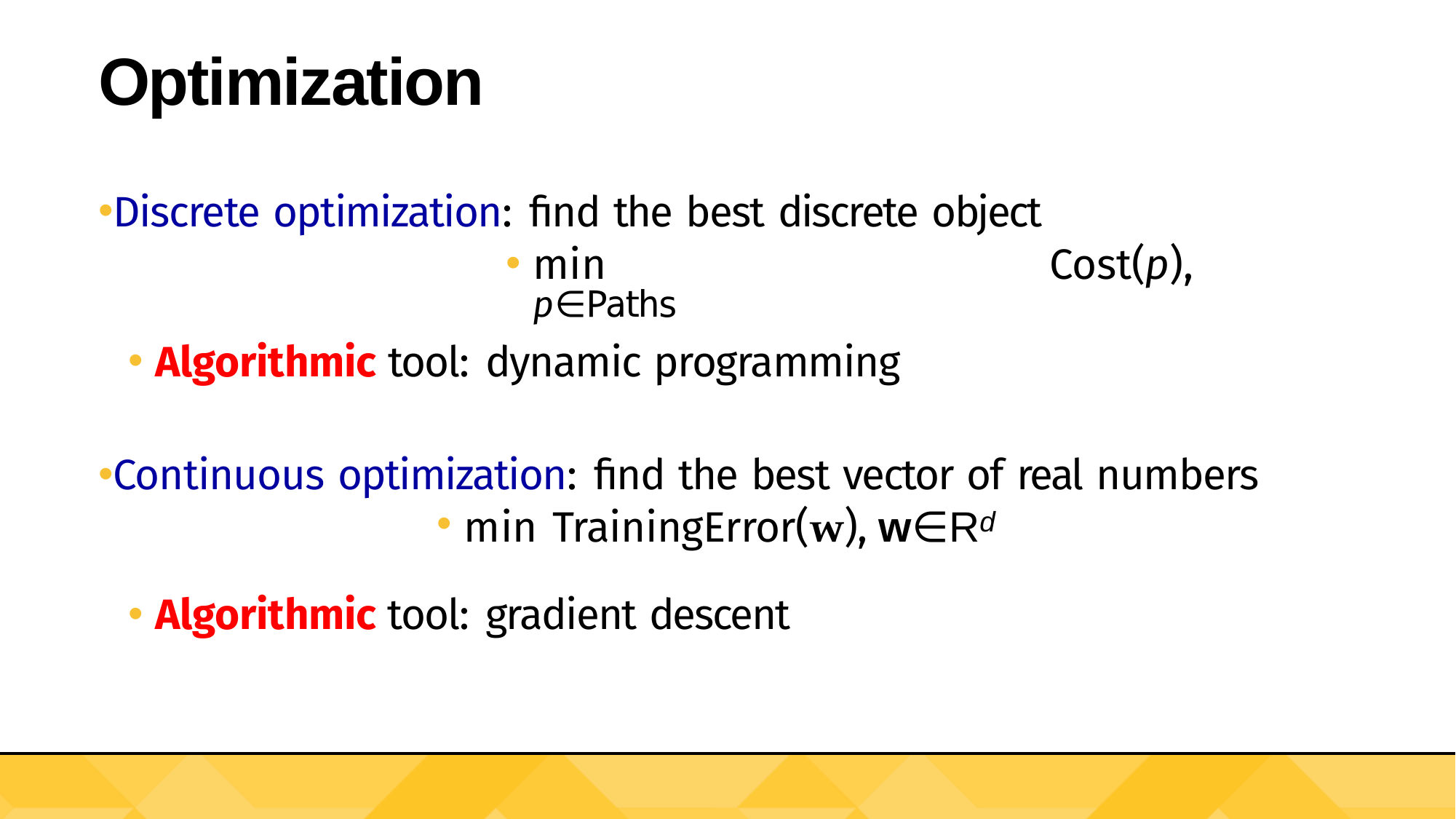

# Optimization
Discrete optimization: find the best discrete object
min	Cost(p), p∈Paths
Algorithmic tool: dynamic programming

Continuous optimization: find the best vector of real numbers
min TrainingError(w), w∈Rd
Algorithmic tool: gradient descent